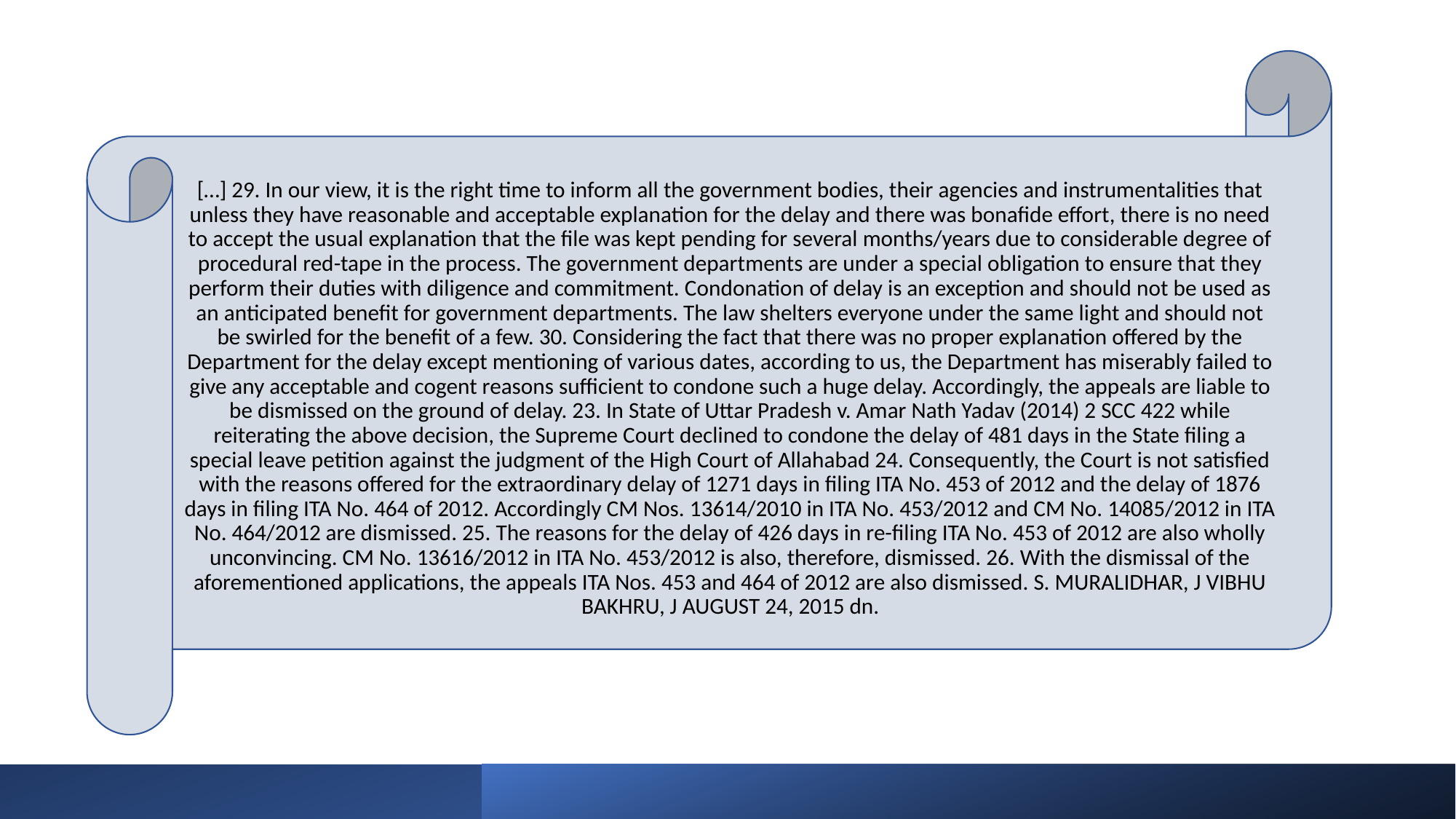

[…] 29. In our view, it is the right time to inform all the government bodies, their agencies and instrumentalities that unless they have reasonable and acceptable explanation for the delay and there was bonafide effort, there is no need to accept the usual explanation that the file was kept pending for several months/years due to considerable degree of procedural red-tape in the process. The government departments are under a special obligation to ensure that they perform their duties with diligence and commitment. Condonation of delay is an exception and should not be used as an anticipated benefit for government departments. The law shelters everyone under the same light and should not be swirled for the benefit of a few. 30. Considering the fact that there was no proper explanation offered by the Department for the delay except mentioning of various dates, according to us, the Department has miserably failed to give any acceptable and cogent reasons sufficient to condone such a huge delay. Accordingly, the appeals are liable to be dismissed on the ground of delay. 23. In State of Uttar Pradesh v. Amar Nath Yadav (2014) 2 SCC 422 while reiterating the above decision, the Supreme Court declined to condone the delay of 481 days in the State filing a special leave petition against the judgment of the High Court of Allahabad 24. Consequently, the Court is not satisfied with the reasons offered for the extraordinary delay of 1271 days in filing ITA No. 453 of 2012 and the delay of 1876 days in filing ITA No. 464 of 2012. Accordingly CM Nos. 13614/2010 in ITA No. 453/2012 and CM No. 14085/2012 in ITA No. 464/2012 are dismissed. 25. The reasons for the delay of 426 days in re-filing ITA No. 453 of 2012 are also wholly unconvincing. CM No. 13616/2012 in ITA No. 453/2012 is also, therefore, dismissed. 26. With the dismissal of the aforementioned applications, the appeals ITA Nos. 453 and 464 of 2012 are also dismissed. S. MURALIDHAR, J VIBHU BAKHRU, J AUGUST 24, 2015 dn.